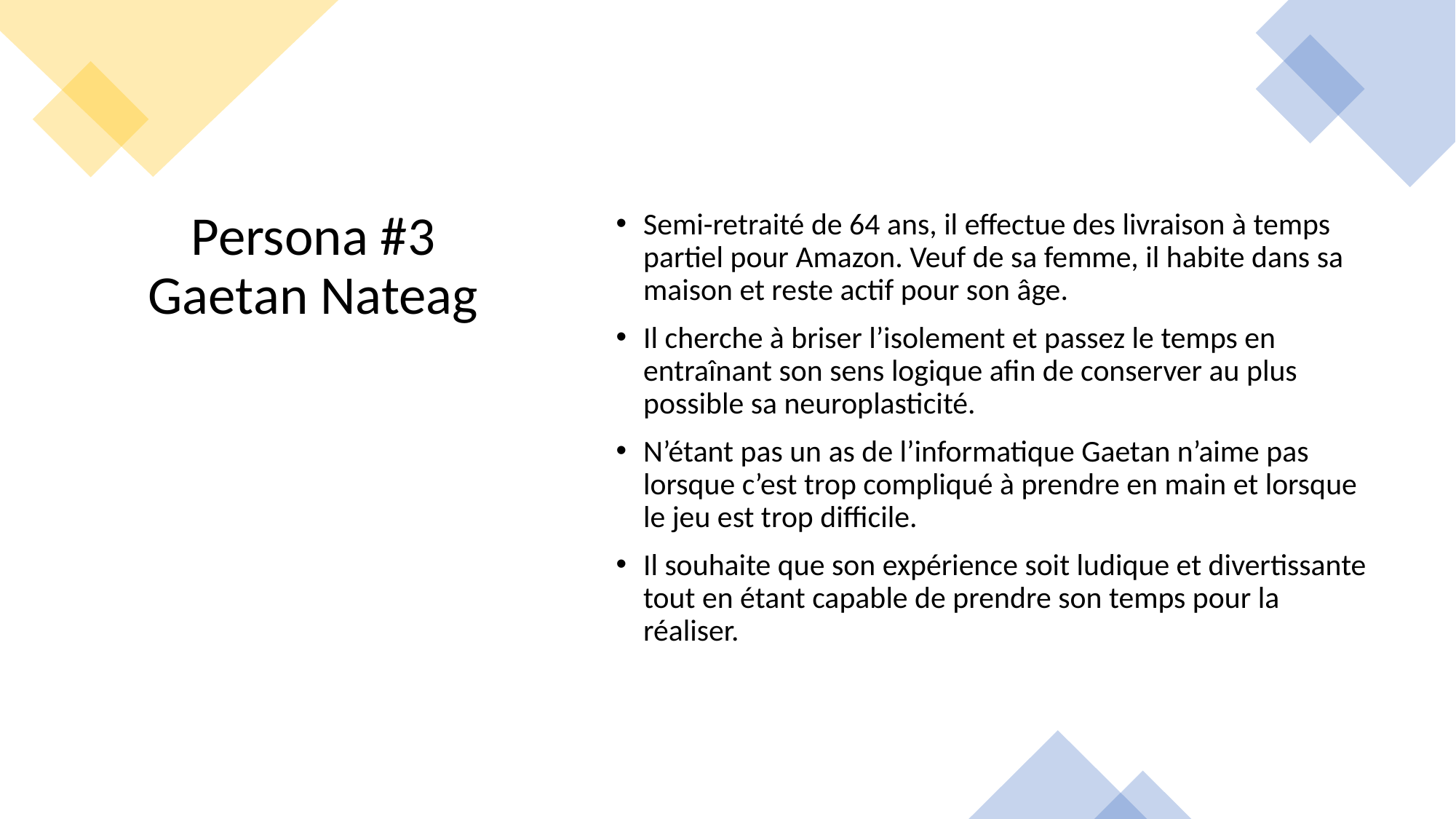

Semi-retraité de 64 ans, il effectue des livraison à temps partiel pour Amazon. Veuf de sa femme, il habite dans sa maison et reste actif pour son âge.
Il cherche à briser l’isolement et passez le temps en entraînant son sens logique afin de conserver au plus possible sa neuroplasticité.
N’étant pas un as de l’informatique Gaetan n’aime pas lorsque c’est trop compliqué à prendre en main et lorsque le jeu est trop difficile.
Il souhaite que son expérience soit ludique et divertissante tout en étant capable de prendre son temps pour la réaliser.

# Persona #3 Gaetan Nateag